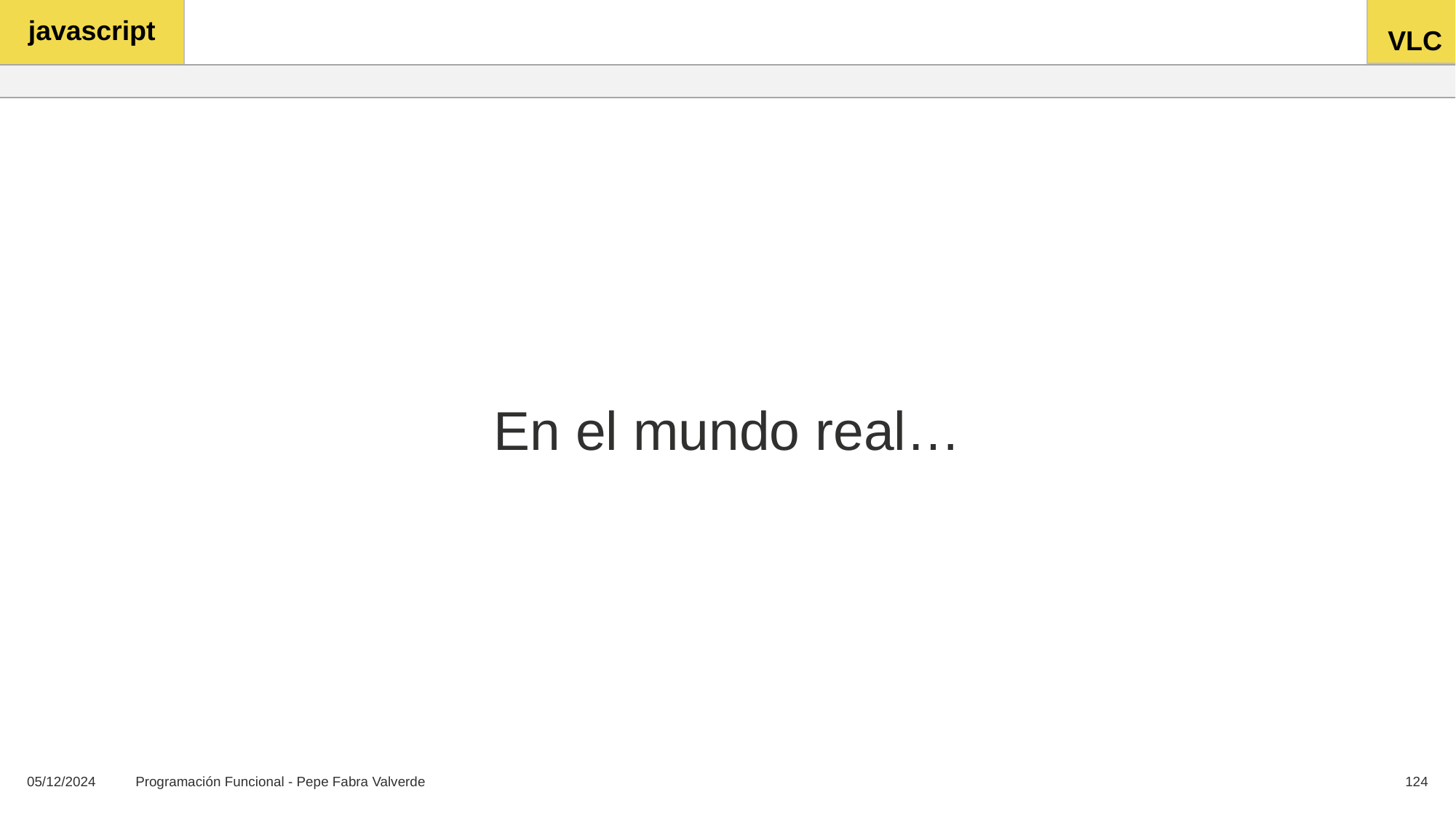

# En el mundo real…
05/12/2024
Programación Funcional - Pepe Fabra Valverde
124